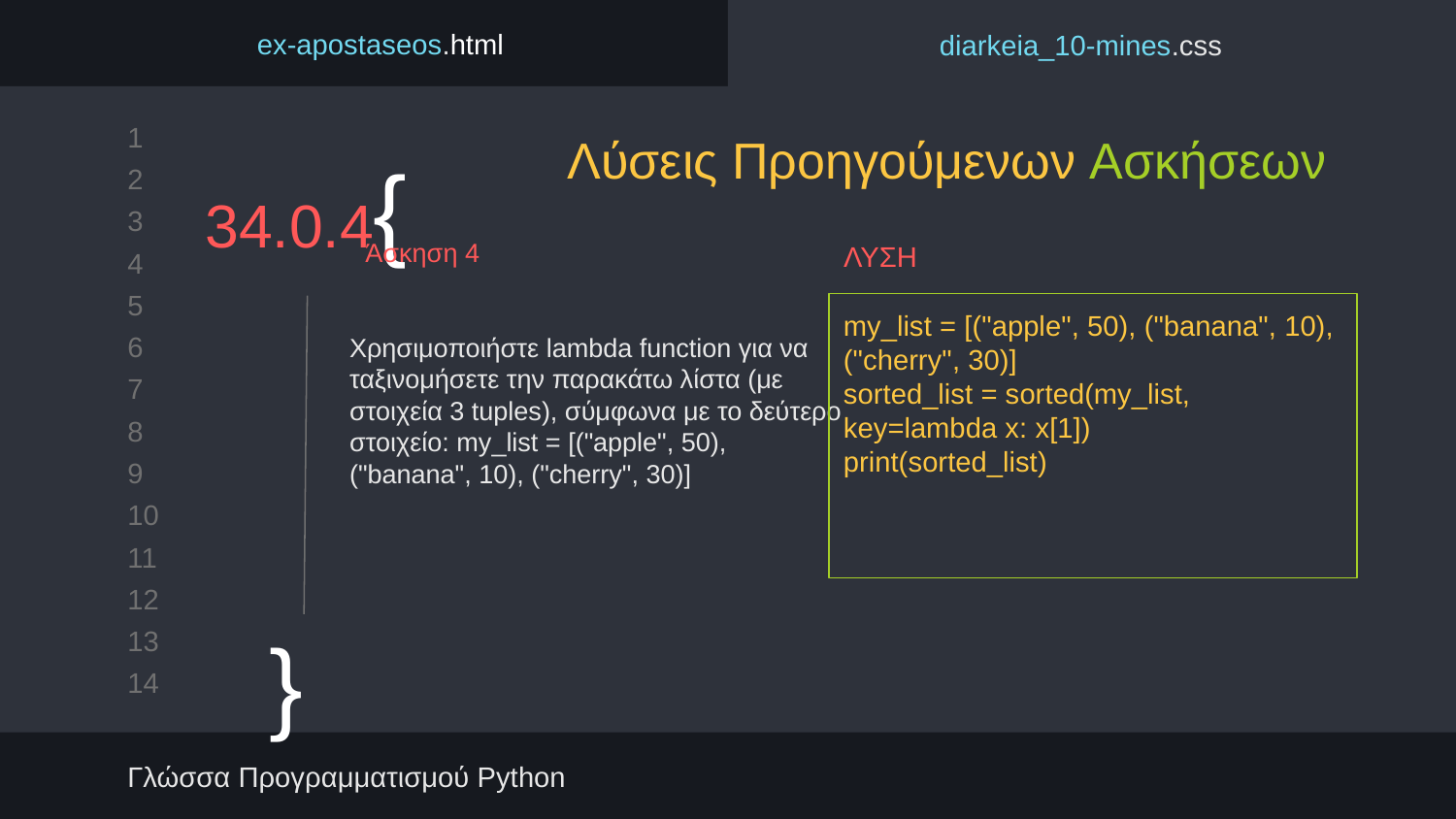

ex-apostaseos.html
diarkeia_10-mines.css
# Λύσεις Προηγούμενων Ασκήσεων
34.0.4{
Άσκηση 4
ΛΥΣΗ
my_list = [("apple", 50), ("banana", 10), ("cherry", 30)]
sorted_list = sorted(my_list, key=lambda x: x[1])
print(sorted_list)
Χρησιμοποιήστε lambda function για να ταξινομήσετε την παρακάτω λίστα (με στοιχεία 3 tuples), σύμφωνα με το δεύτερο στοιχείο: my_list = [("apple", 50), ("banana", 10), ("cherry", 30)]
}
Γλώσσα Προγραμματισμού Python